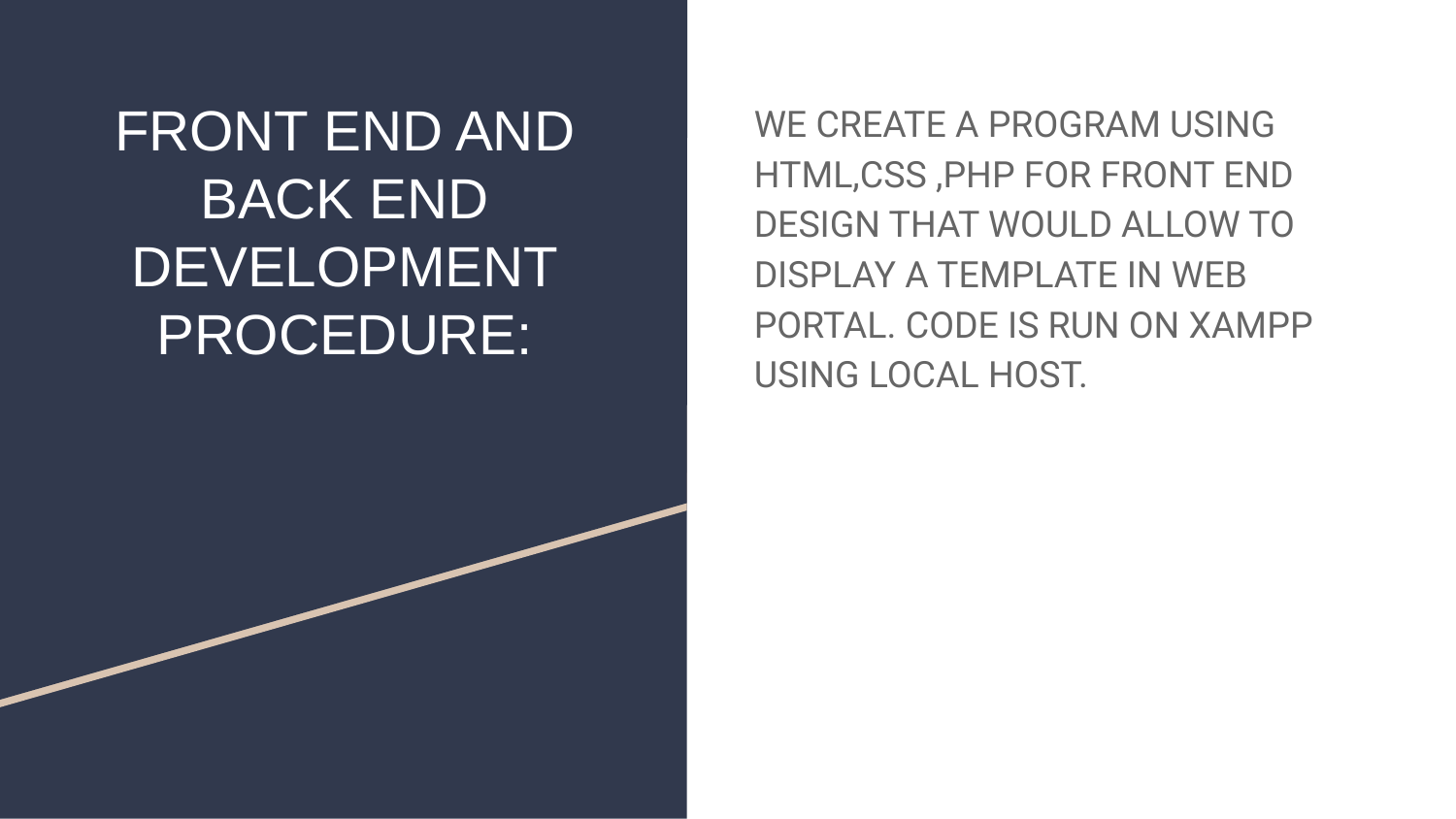

# FRONT END AND BACK END DEVELOPMENT PROCEDURE:
WE CREATE A PROGRAM USING HTML,CSS ,PHP FOR FRONT END DESIGN THAT WOULD ALLOW TO DISPLAY A TEMPLATE IN WEB PORTAL. CODE IS RUN ON XAMPP USING LOCAL HOST.